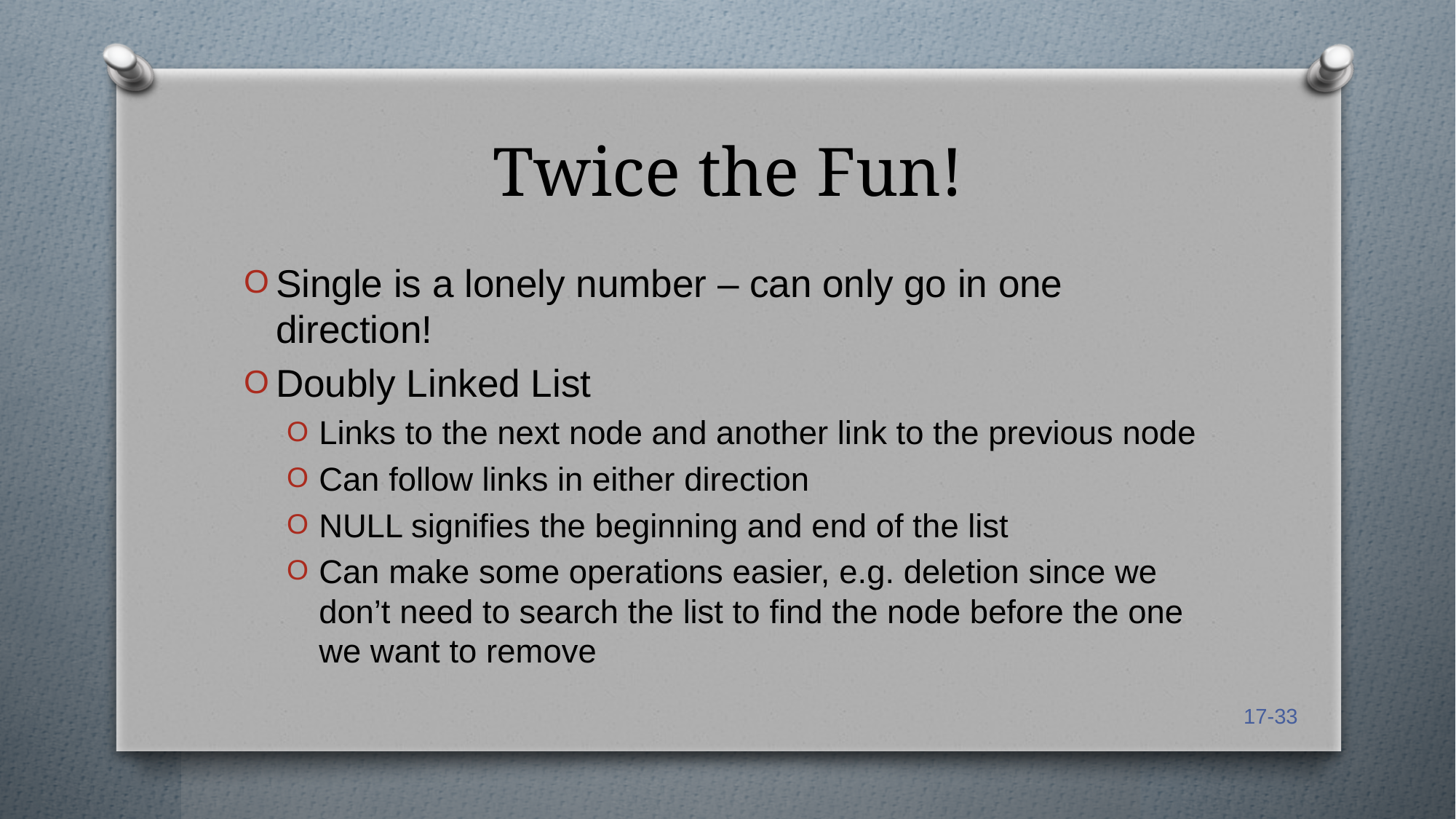

# Twice the Fun!
Single is a lonely number – can only go in one direction!
Doubly Linked List
Links to the next node and another link to the previous node
Can follow links in either direction
NULL signifies the beginning and end of the list
Can make some operations easier, e.g. deletion since we don’t need to search the list to find the node before the one we want to remove
17-33